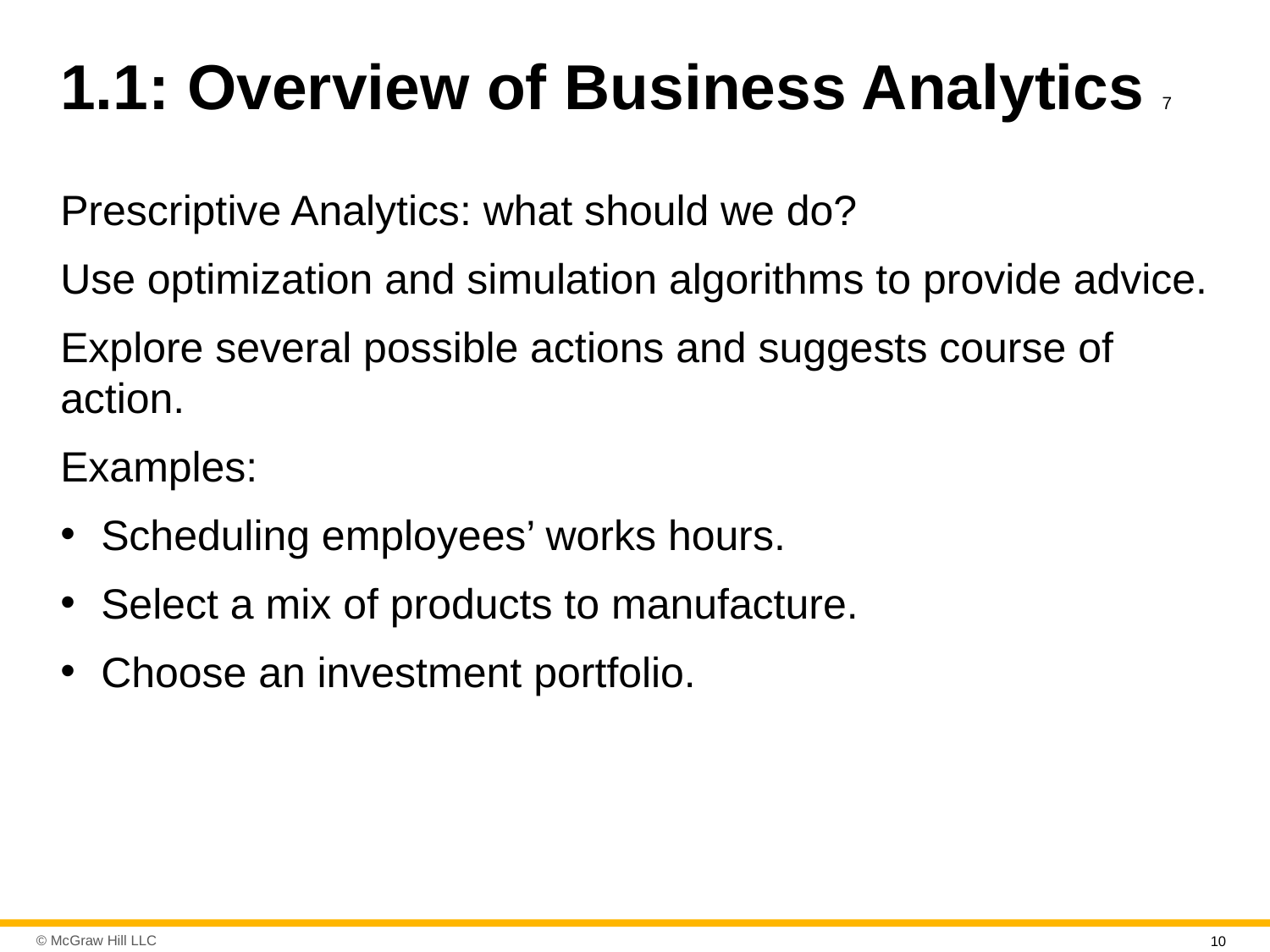

# 1.1: Overview of Business Analytics 7
Prescriptive Analytics: what should we do?
Use optimization and simulation algorithms to provide advice.
Explore several possible actions and suggests course of action.
Examples:
Scheduling employees’ works hours.
Select a mix of products to manufacture.
Choose an investment portfolio.
10